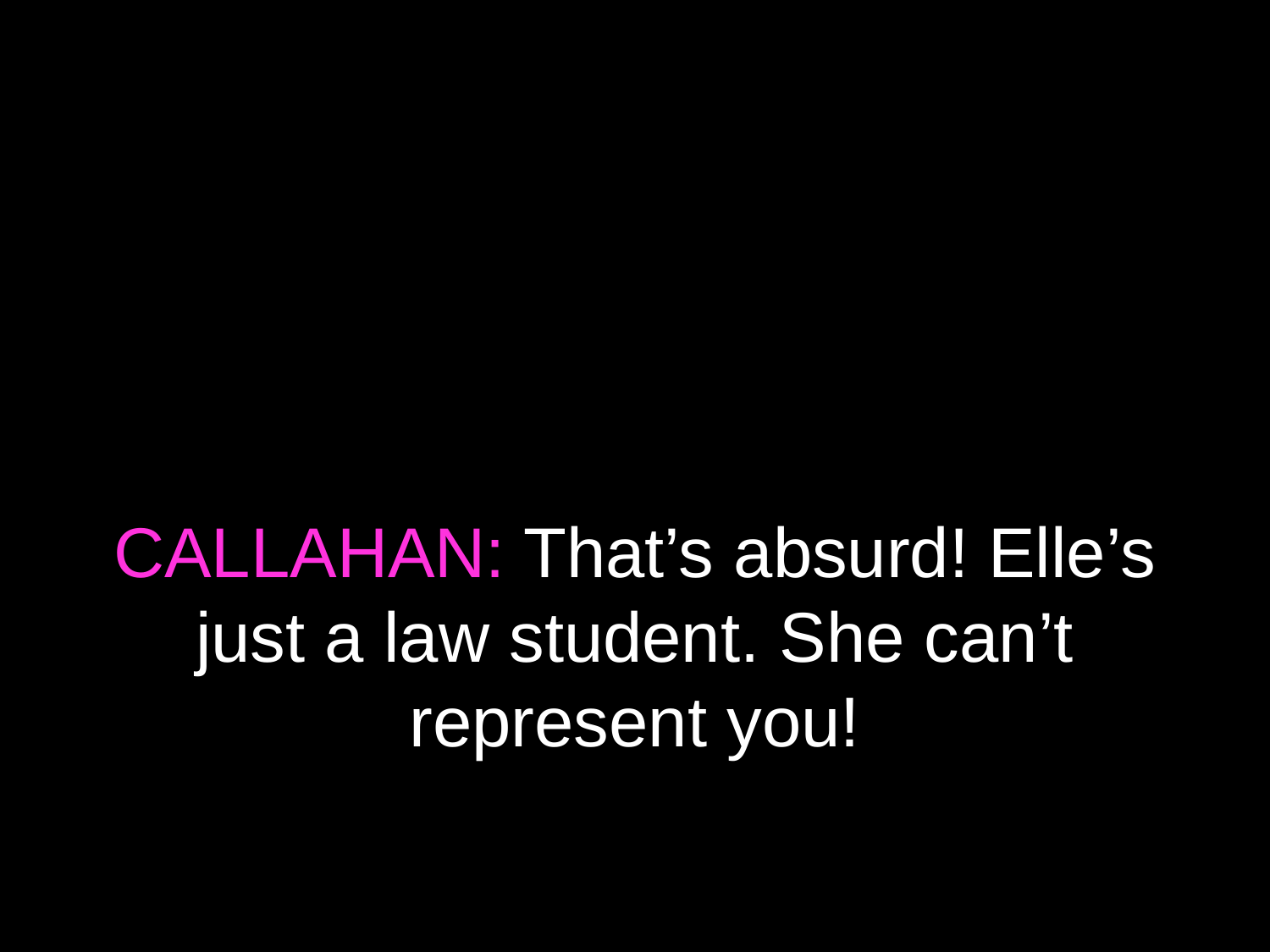

# CALLAHAN: That’s absurd! Elle’s just a law student. She can’t represent you!